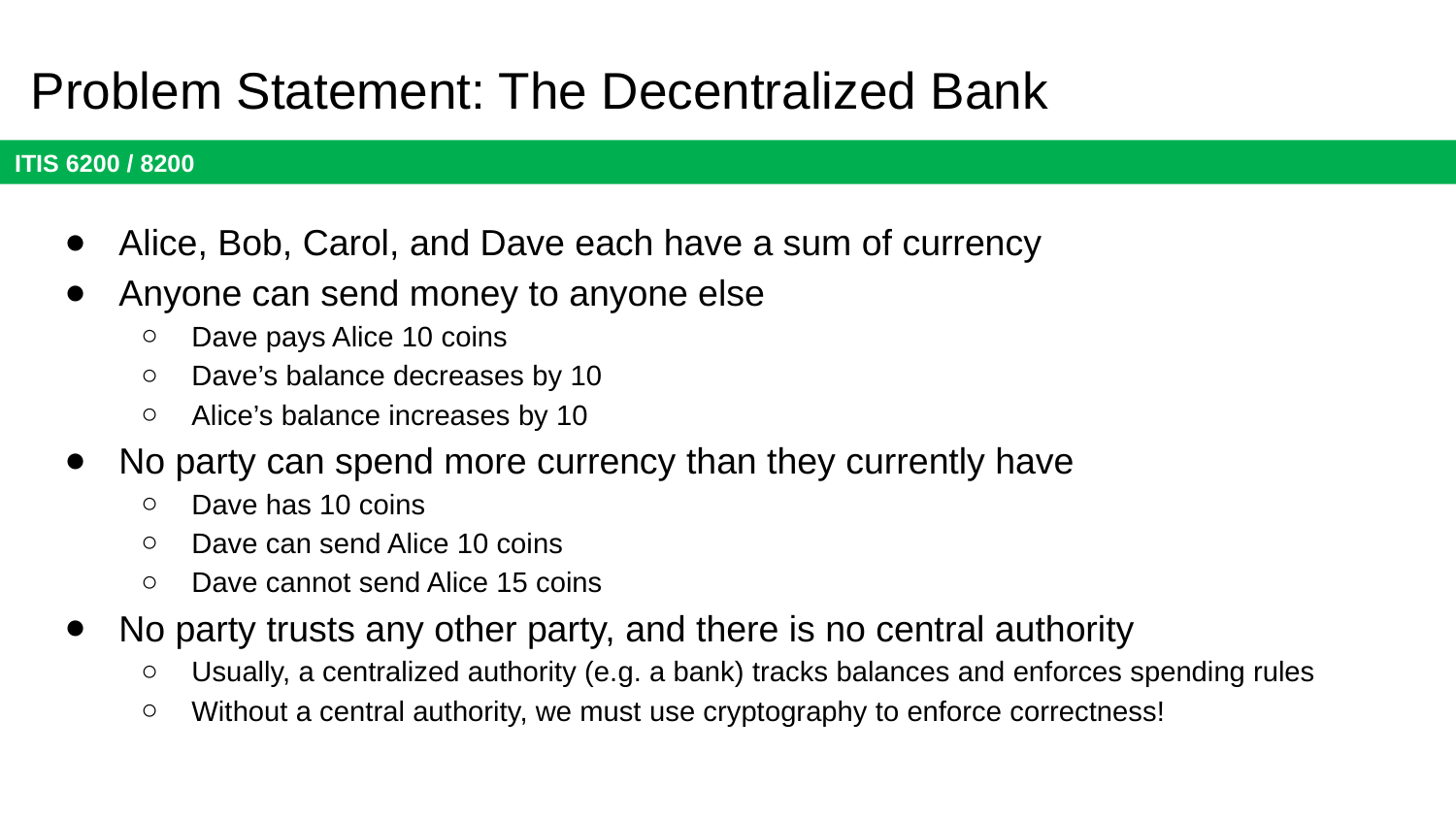

# Problem Statement: The Decentralized Bank
Alice, Bob, Carol, and Dave each have a sum of currency
Anyone can send money to anyone else
Dave pays Alice 10 coins
Dave’s balance decreases by 10
Alice’s balance increases by 10
No party can spend more currency than they currently have
Dave has 10 coins
Dave can send Alice 10 coins
Dave cannot send Alice 15 coins
No party trusts any other party, and there is no central authority
Usually, a centralized authority (e.g. a bank) tracks balances and enforces spending rules
Without a central authority, we must use cryptography to enforce correctness!